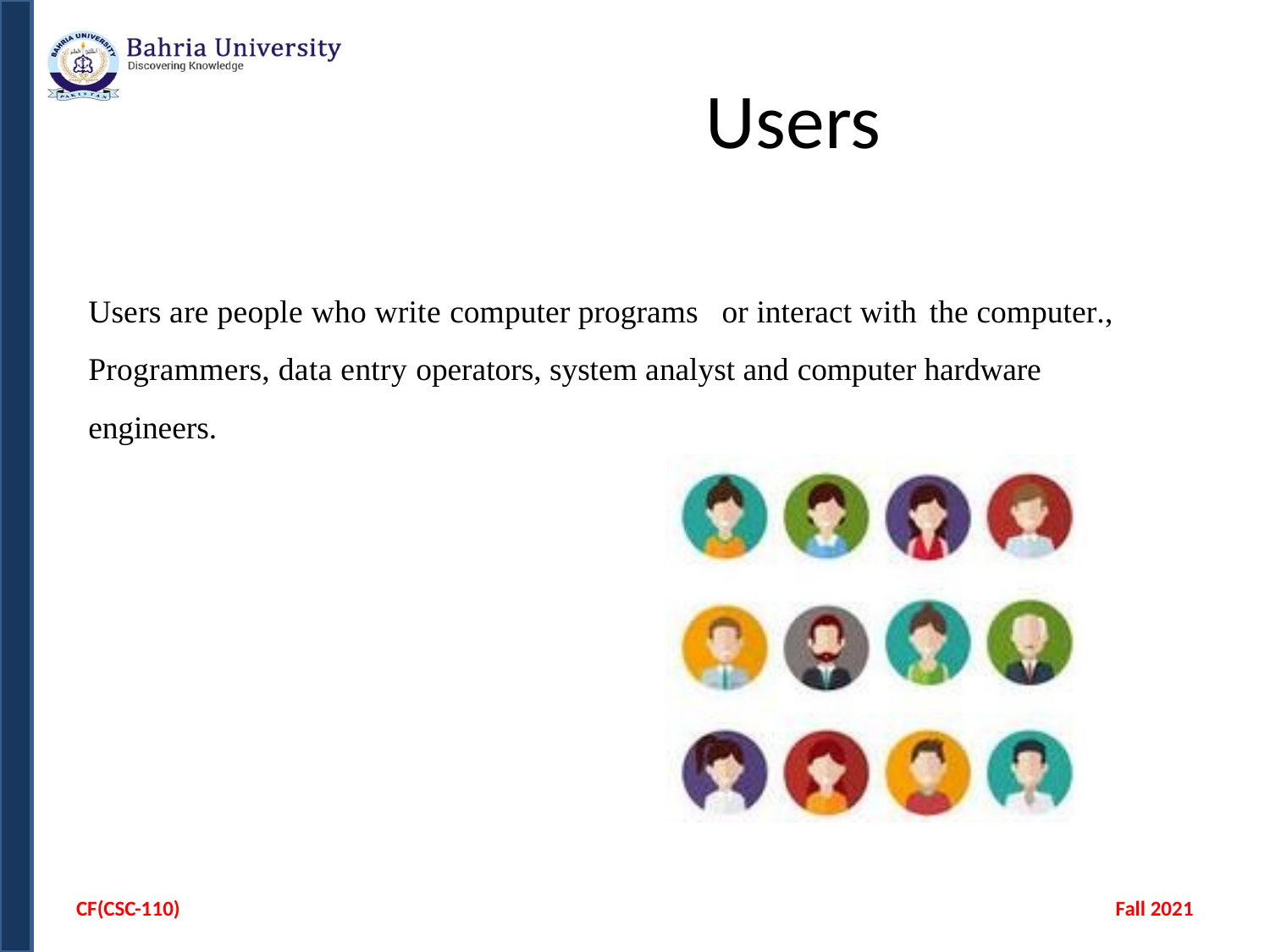

# Users
Users are people who write computer programs or interact with the computer., Programmers, data entry operators, system analyst and computer hardware engineers.

CF(CSC-110)

Fall 2021